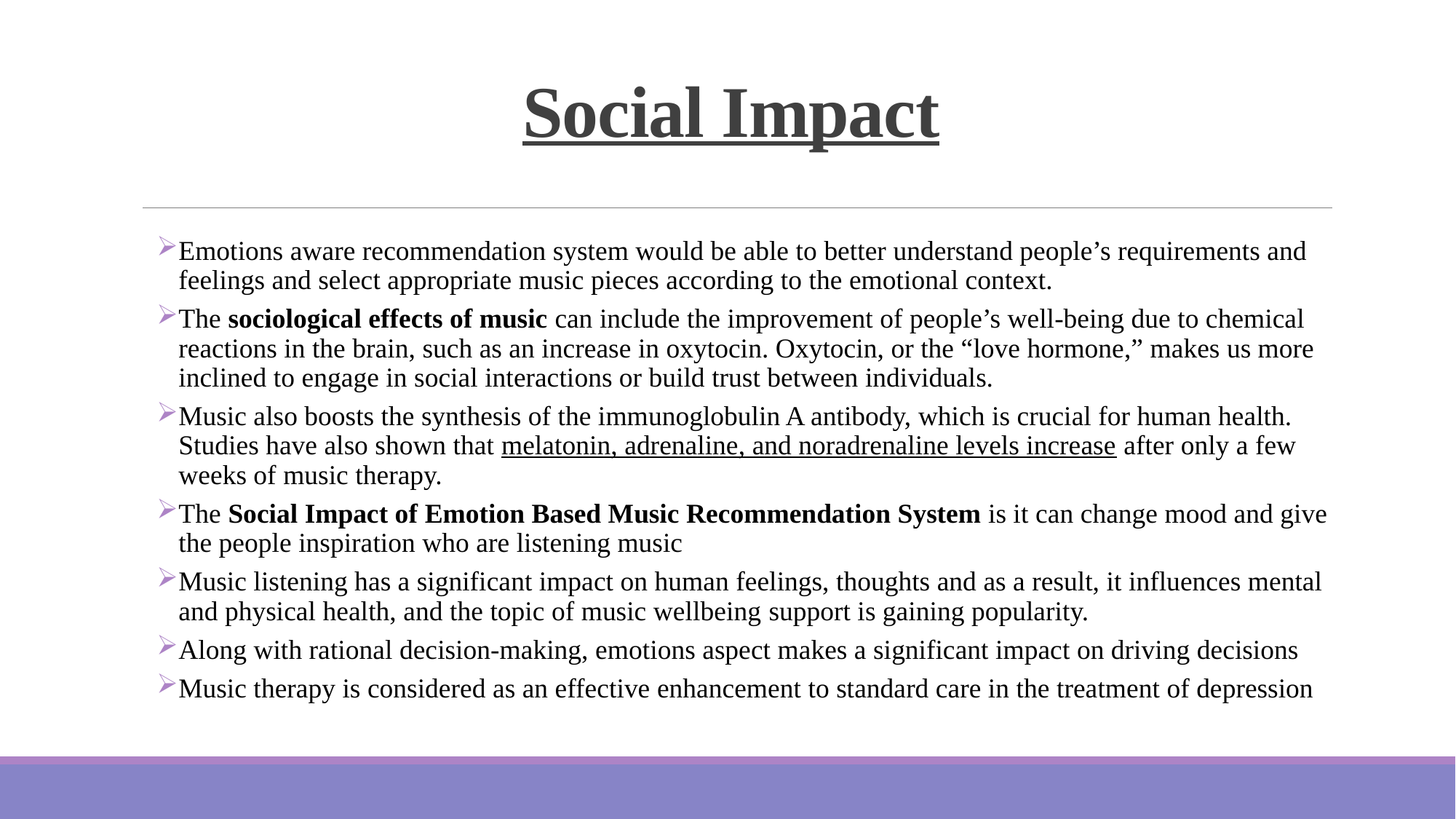

# Social Impact
Emotions aware recommendation system would be able to better understand people’s requirements and feelings and select appropriate music pieces according to the emotional context.
The sociological effects of music can include the improvement of people’s well-being due to chemical reactions in the brain, such as an increase in oxytocin. Oxytocin, or the “love hormone,” makes us more inclined to engage in social interactions or build trust between individuals.
Music also boosts the synthesis of the immunoglobulin A antibody, which is crucial for human health. Studies have also shown that melatonin, adrenaline, and noradrenaline levels increase after only a few weeks of music therapy.
The Social Impact of Emotion Based Music Recommendation System is it can change mood and give the people inspiration who are listening music
Music listening has a significant impact on human feelings, thoughts and as a result, it influences mental and physical health, and the topic of music wellbeing support is gaining popularity.
Along with rational decision-making, emotions aspect makes a significant impact on driving decisions
Music therapy is considered as an effective enhancement to standard care in the treatment of depression